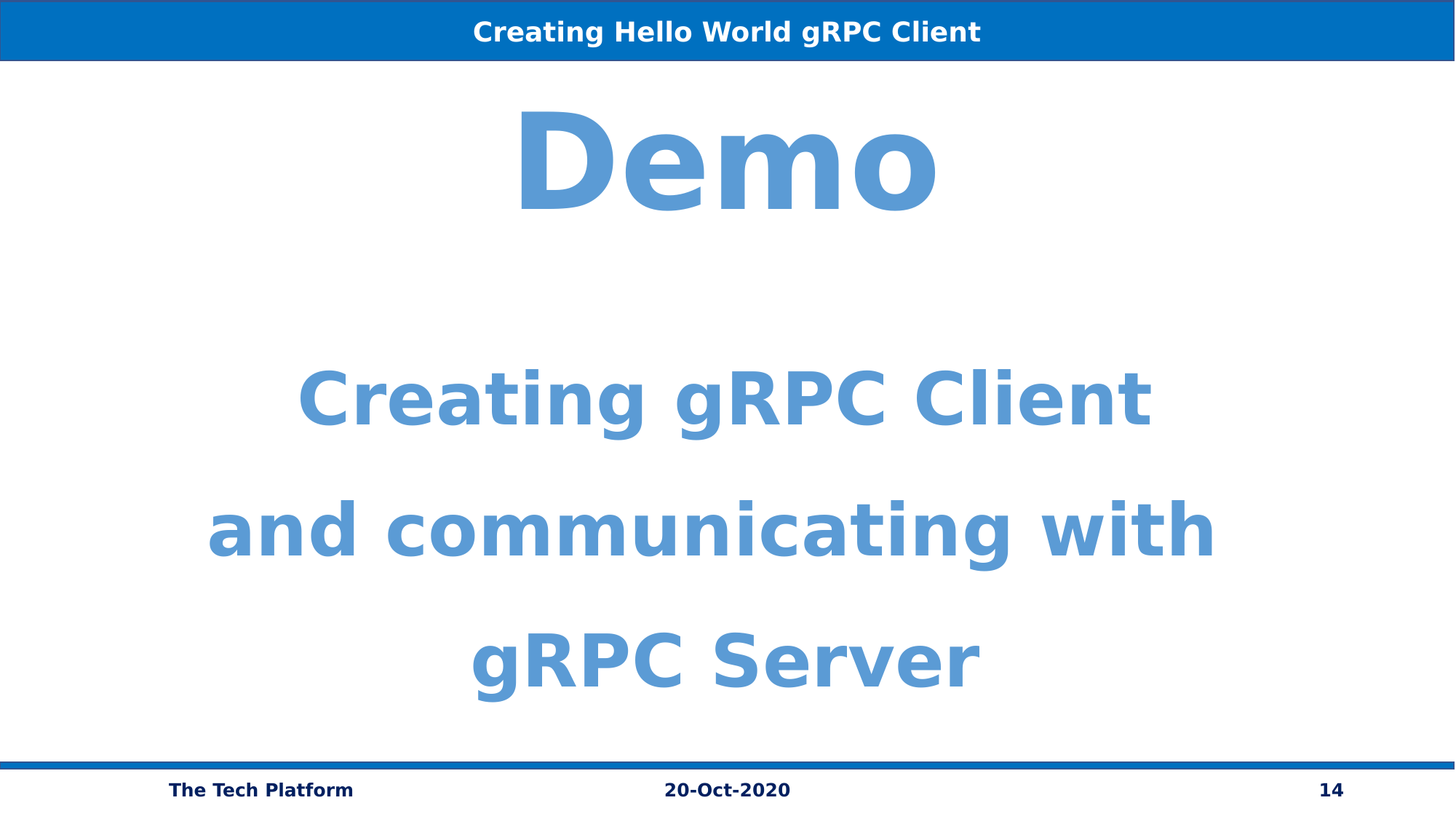

Creating Hello World gRPC Client
Demo

Creating gRPC Client
and communicating with
gRPC Server

20-Oct-2020
14
The Tech Platform